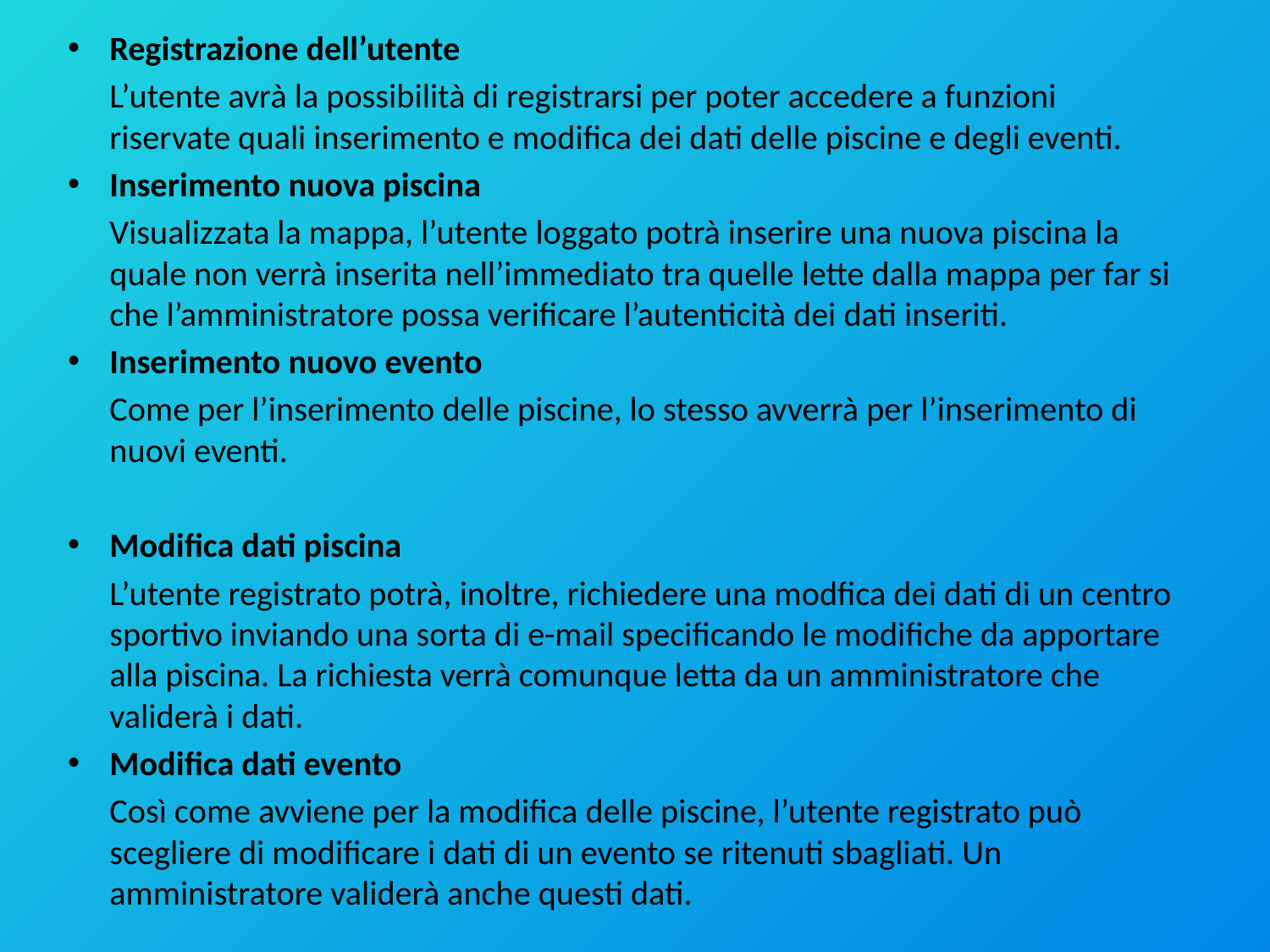

Registrazione dell’utente
	L’utente avrà la possibilità di registrarsi per poter accedere a funzioni riservate quali inserimento e modifica dei dati delle piscine e degli eventi.
Inserimento nuova piscina
	Visualizzata la mappa, l’utente loggato potrà inserire una nuova piscina la quale non verrà inserita nell’immediato tra quelle lette dalla mappa per far si che l’amministratore possa verificare l’autenticità dei dati inseriti.
Inserimento nuovo evento
	Come per l’inserimento delle piscine, lo stesso avverrà per l’inserimento di nuovi eventi.

Modifica dati piscina
	L’utente registrato potrà, inoltre, richiedere una modfica dei dati di un centro sportivo inviando una sorta di e-mail specificando le modifiche da apportare alla piscina. La richiesta verrà comunque letta da un amministratore che validerà i dati.
Modifica dati evento
	Così come avviene per la modifica delle piscine, l’utente registrato può scegliere di modificare i dati di un evento se ritenuti sbagliati. Un amministratore validerà anche questi dati.

#